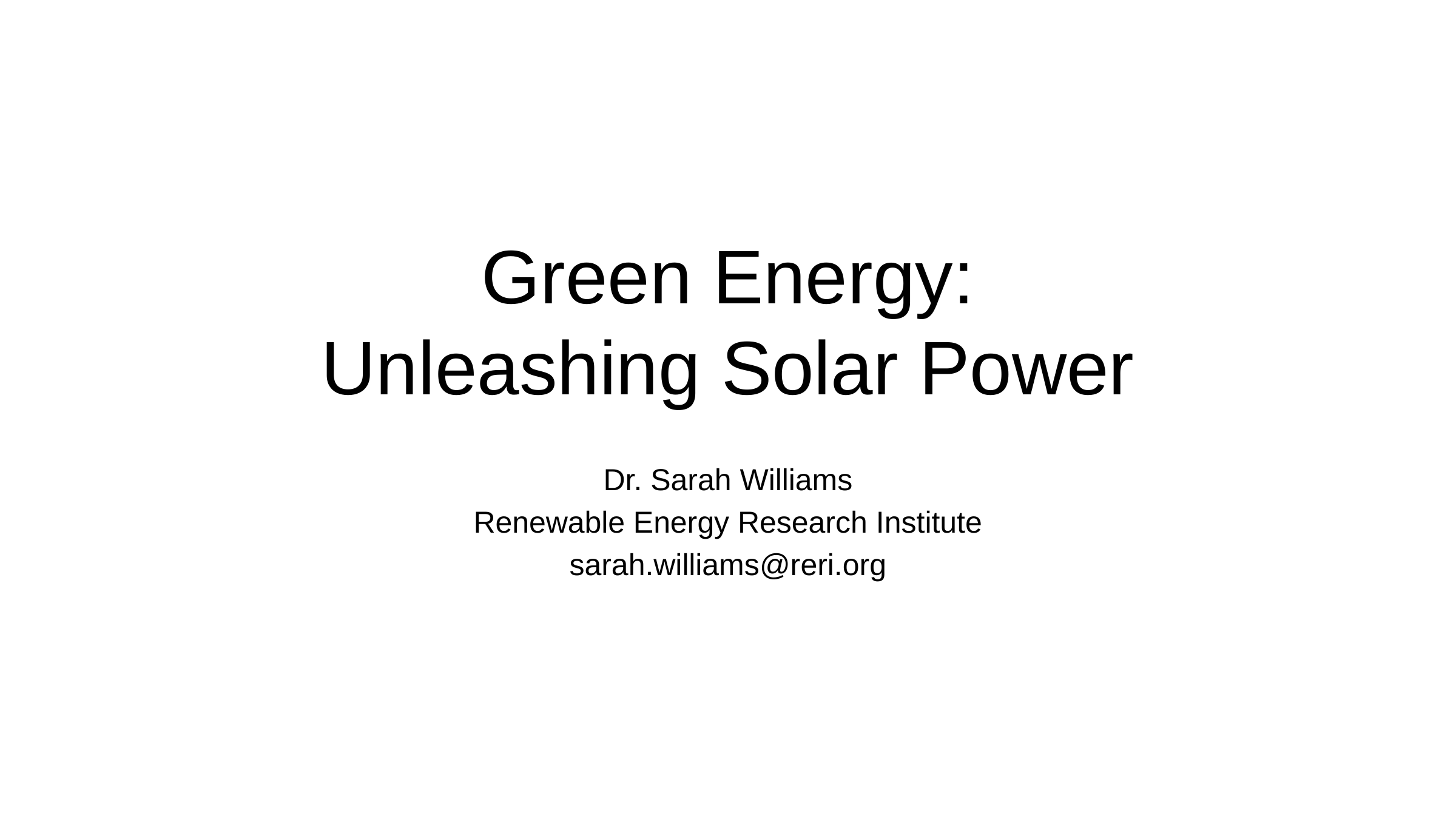

# Green Energy: Unleashing Solar Power
Dr. Sarah Williams
Renewable Energy Research Institute
sarah.williams@reri.org